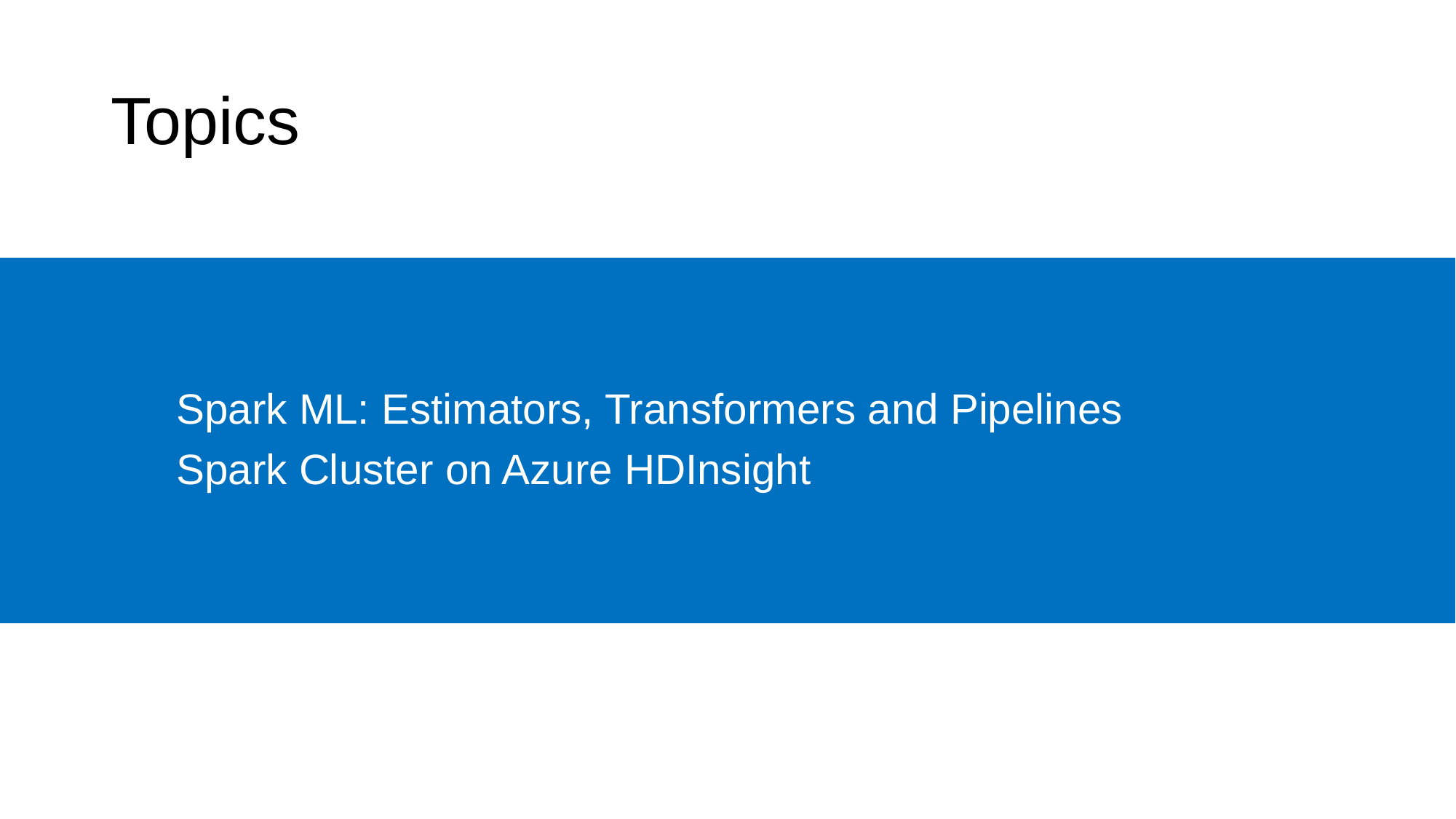

# Topics
Spark ML: Estimators, Transformers and Pipelines
Spark Cluster on Azure HDInsight